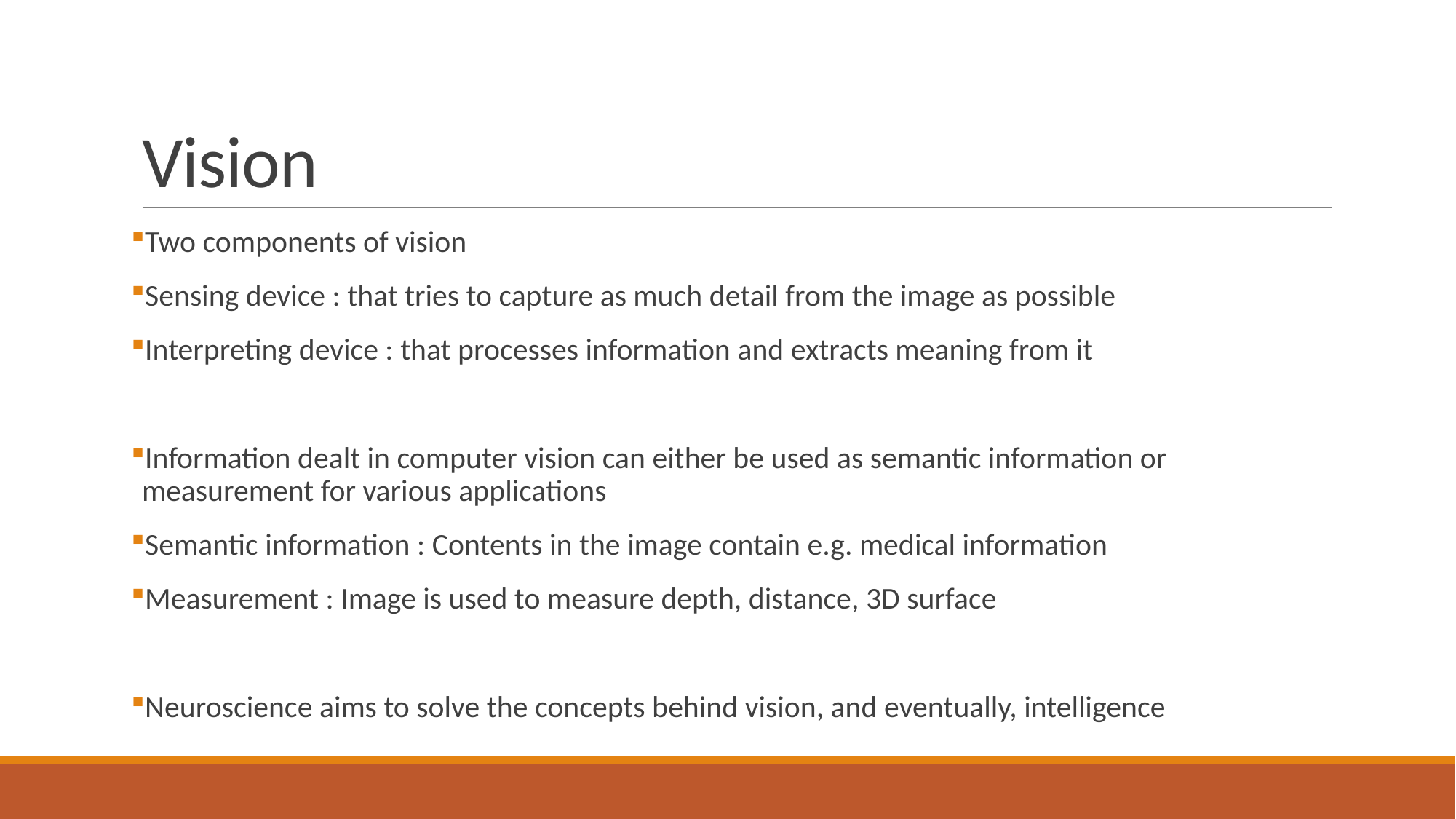

# Vision
Two components of vision
Sensing device : that tries to capture as much detail from the image as possible
Interpreting device : that processes information and extracts meaning from it

Information dealt in computer vision can either be used as semantic information or measurement for various applications
Semantic information : Contents in the image contain e.g. medical information
Measurement : Image is used to measure depth, distance, 3D surface

Neuroscience aims to solve the concepts behind vision, and eventually, intelligence